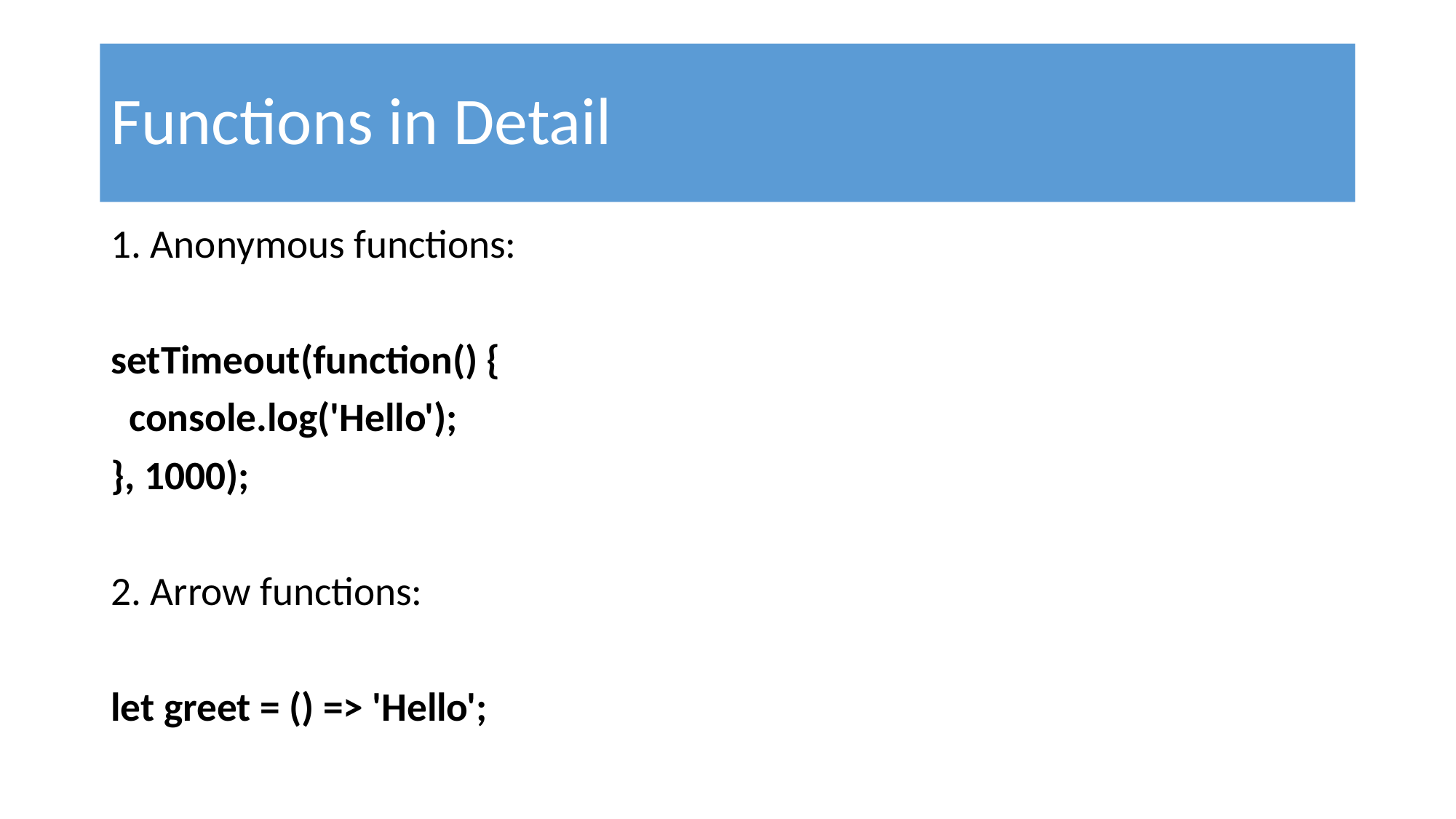

# Functions in Detail
1. Anonymous functions:

setTimeout(function() {
  console.log('Hello');
}, 1000);

2. Arrow functions:

let greet = () => 'Hello';